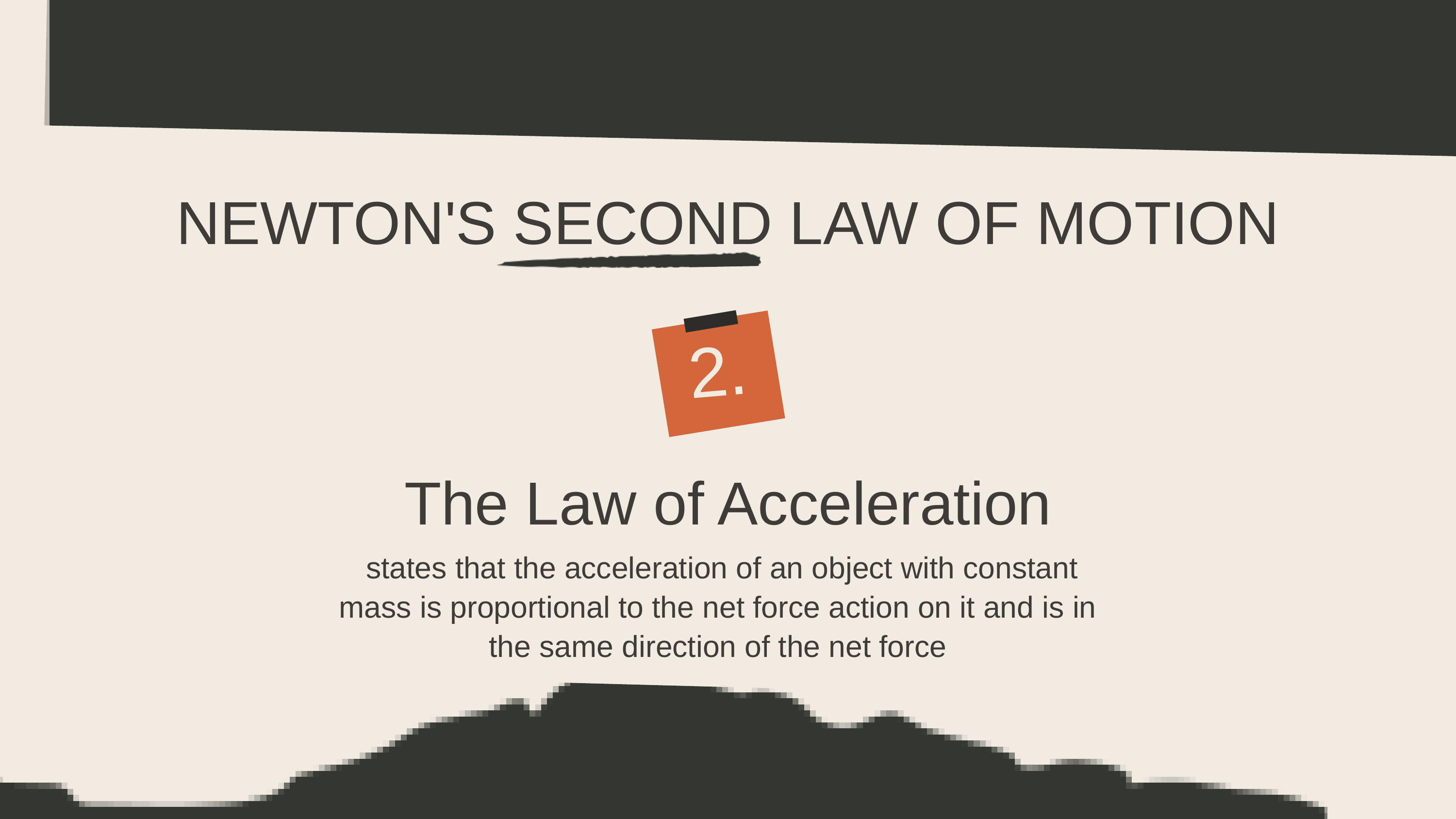

NEWTON'S SECOND LAW OF MOTION

2.
The Law of Acceleration
 states that the acceleration of an object with constant mass is proportional to the net force action on it and is in the same direction of the net force